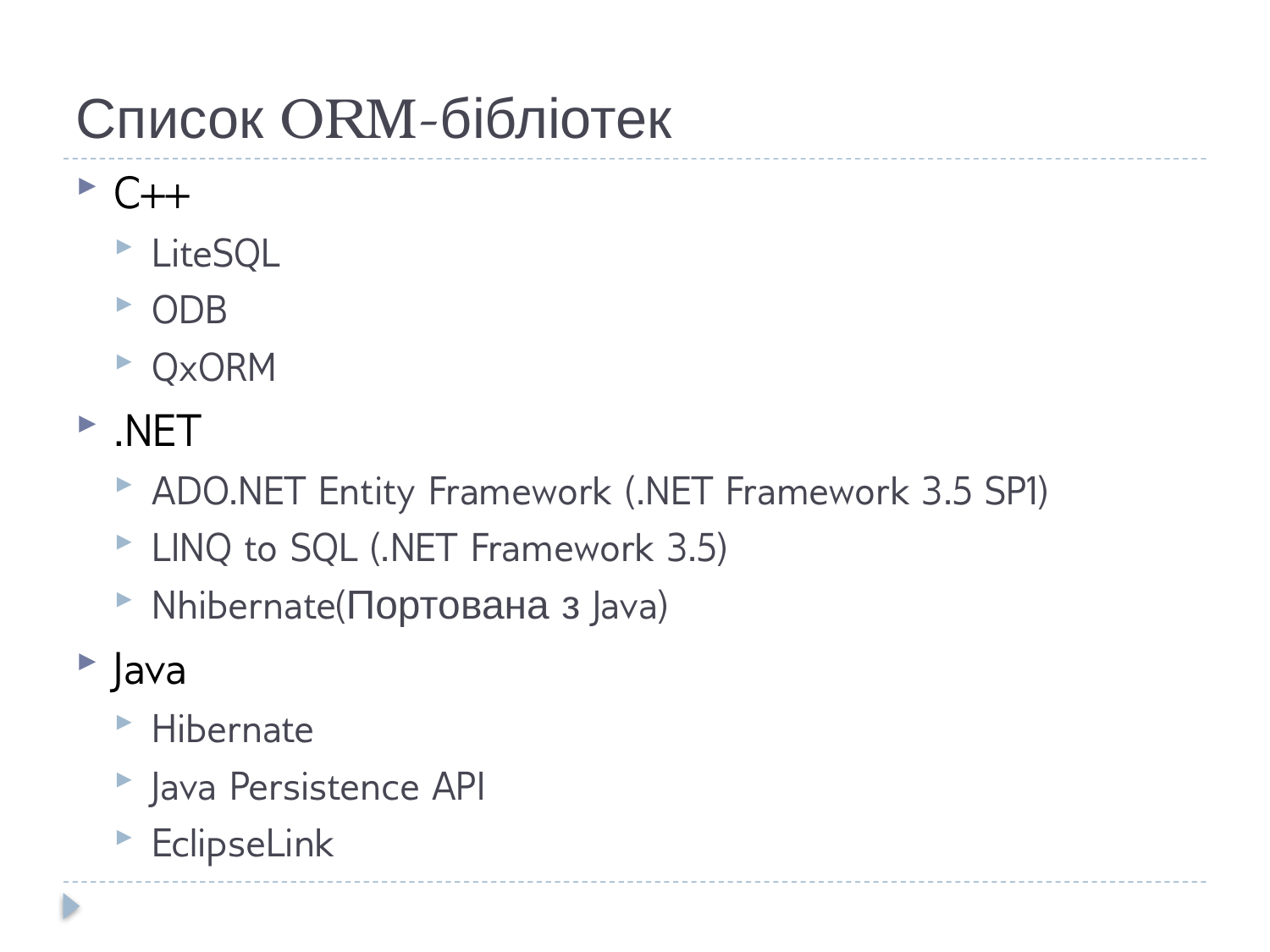

# Список ORM-бібліотек
C++
LiteSQL
ODB
QxORM
.NET
ADO.NET Entity Framework (.NET Framework 3.5 SP1)
LINQ to SQL (.NET Framework 3.5)
Nhibernate(Портована з Java)
Java
Hibernate
Java Persistence API
EclipseLink